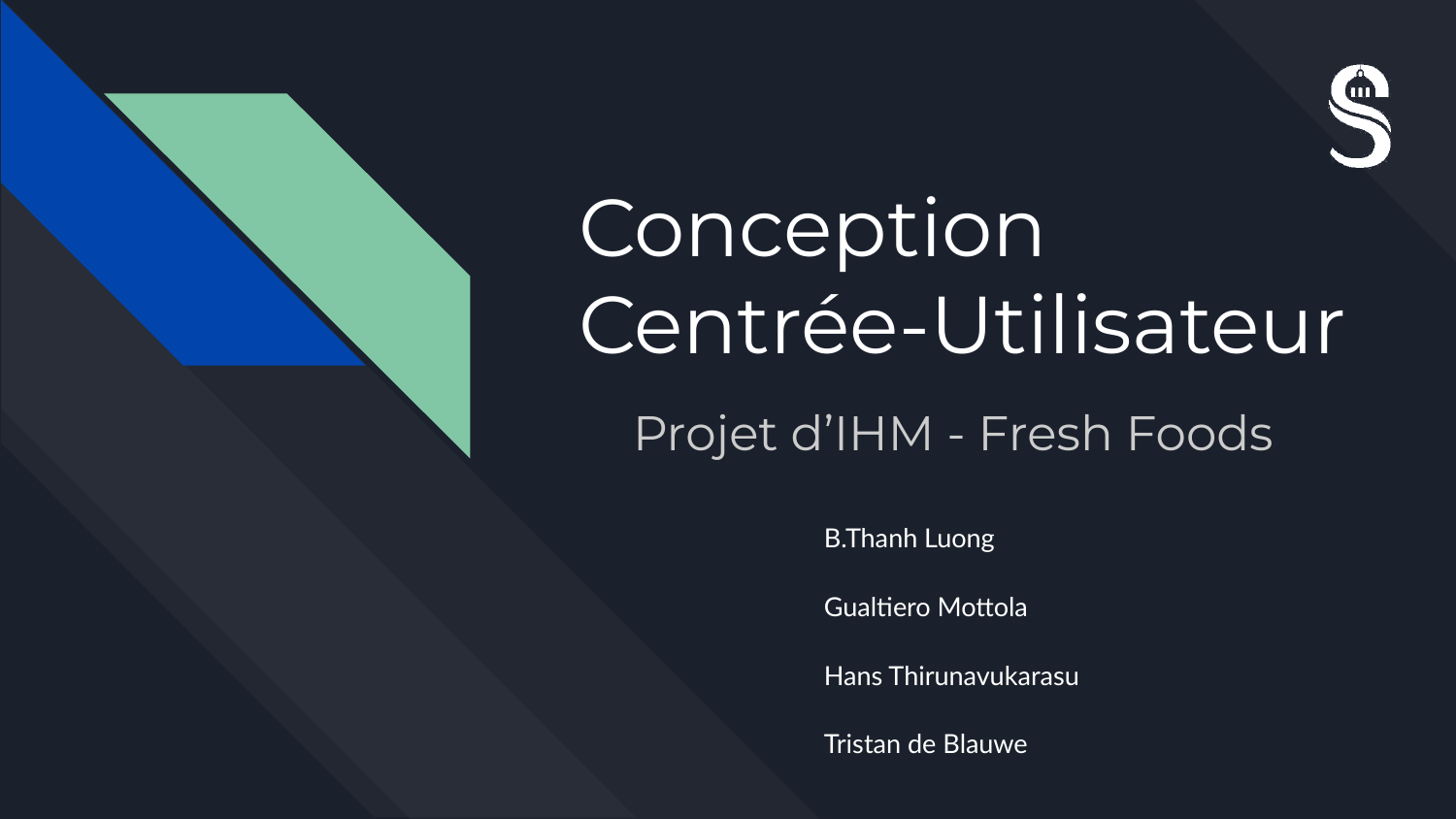

# Conception Centrée-Utilisateur
Projet d’IHM - Fresh Foods
B.Thanh Luong
Gualtiero Mottola
Hans Thirunavukarasu
Tristan de Blauwe